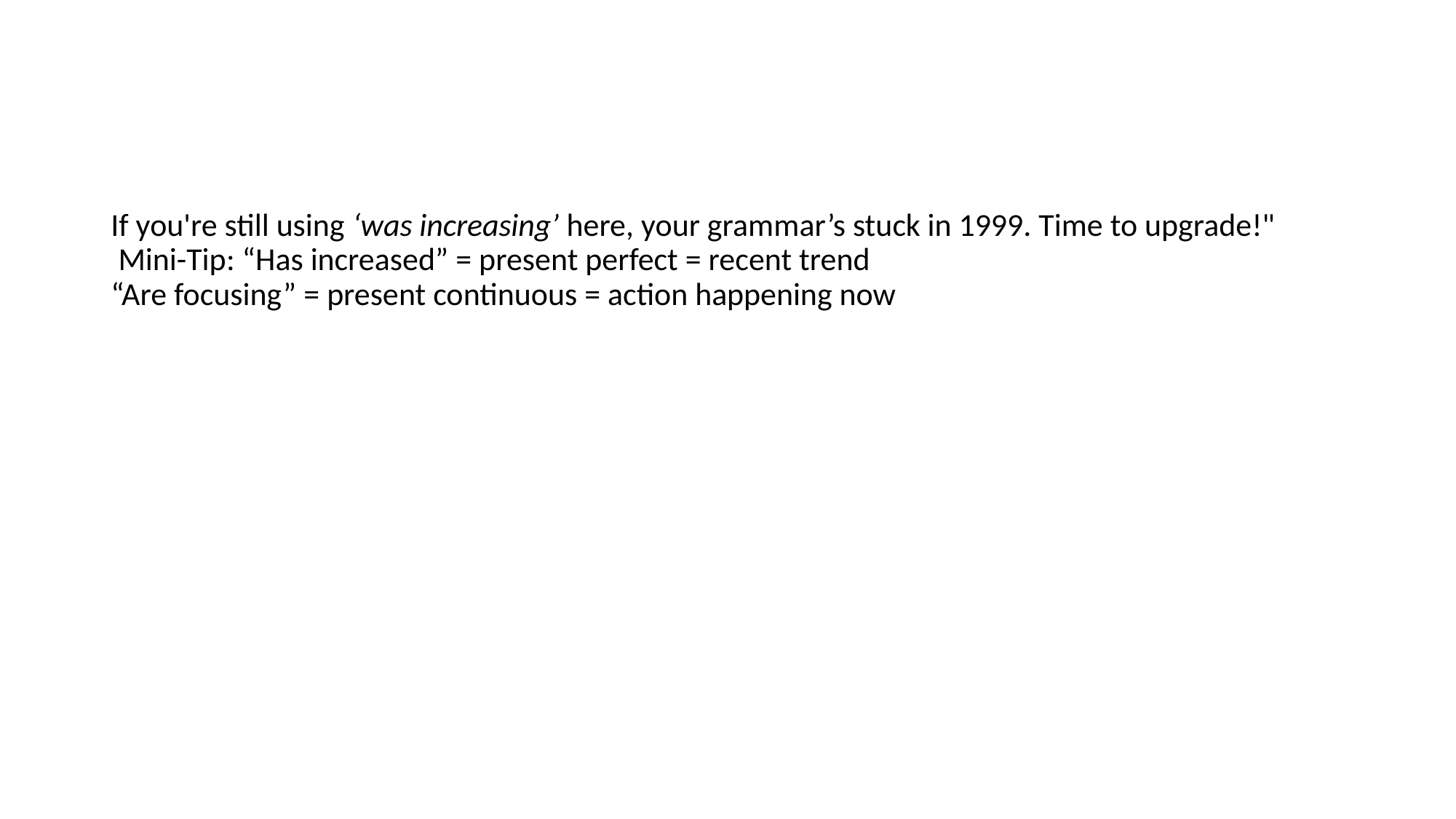

# If you're still using ‘was increasing’ here, your grammar’s stuck in 1999. Time to upgrade!" Mini-Tip: “Has increased” = present perfect = recent trend “Are focusing” = present continuous = action happening now